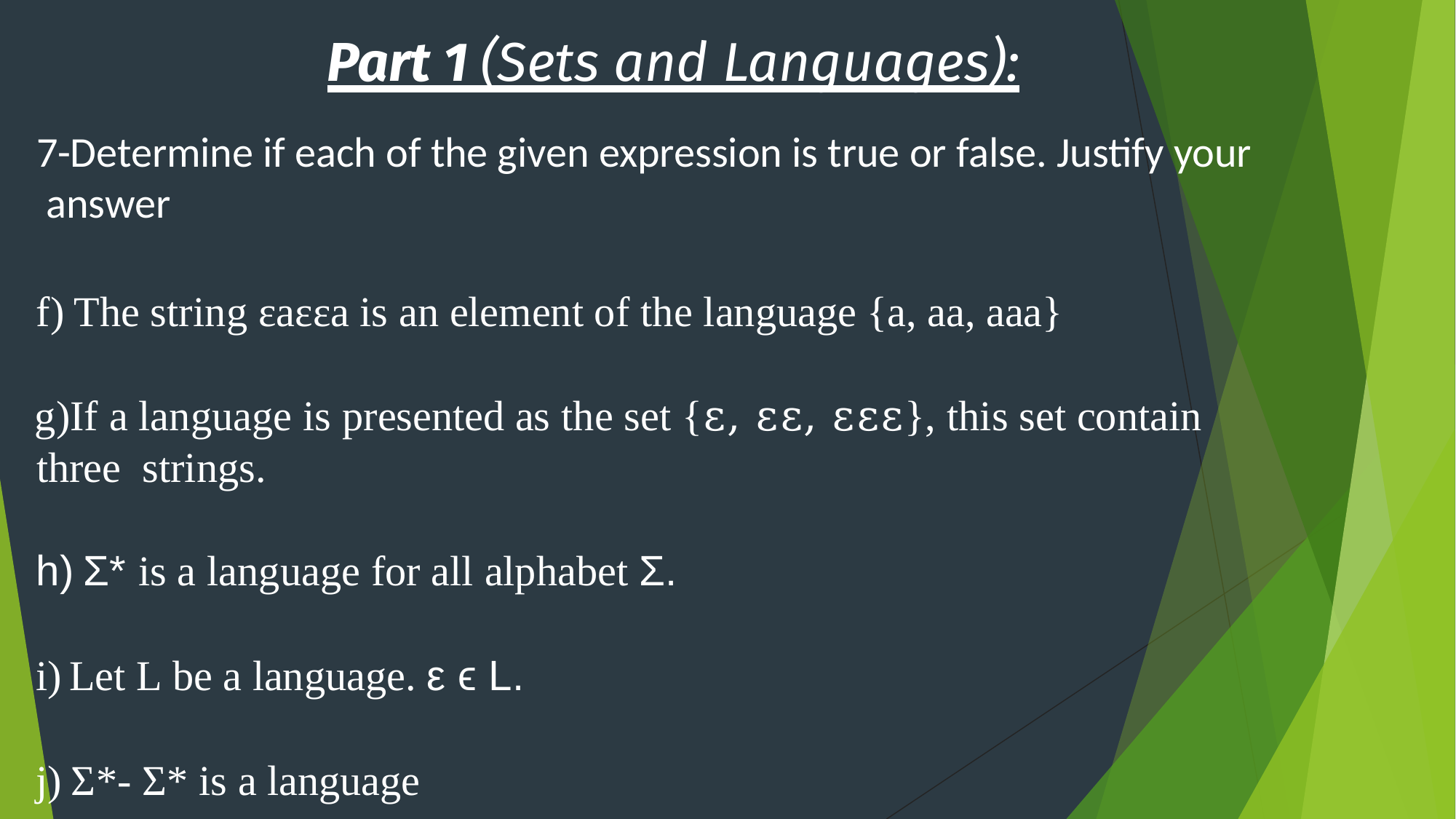

# Part 1 (Sets and Languages):
7-Determine if each of the given expression is true or false. Justify your  answer

The string εaεεa is an element of the language {a, aa, aaa}

If a language is presented as the set {ε, εε, εεε}, this set contain three  strings.

Σ* is a language for all alphabet Σ.

Let L be a language. ε ϵ L.

Σ*- Σ* is a language